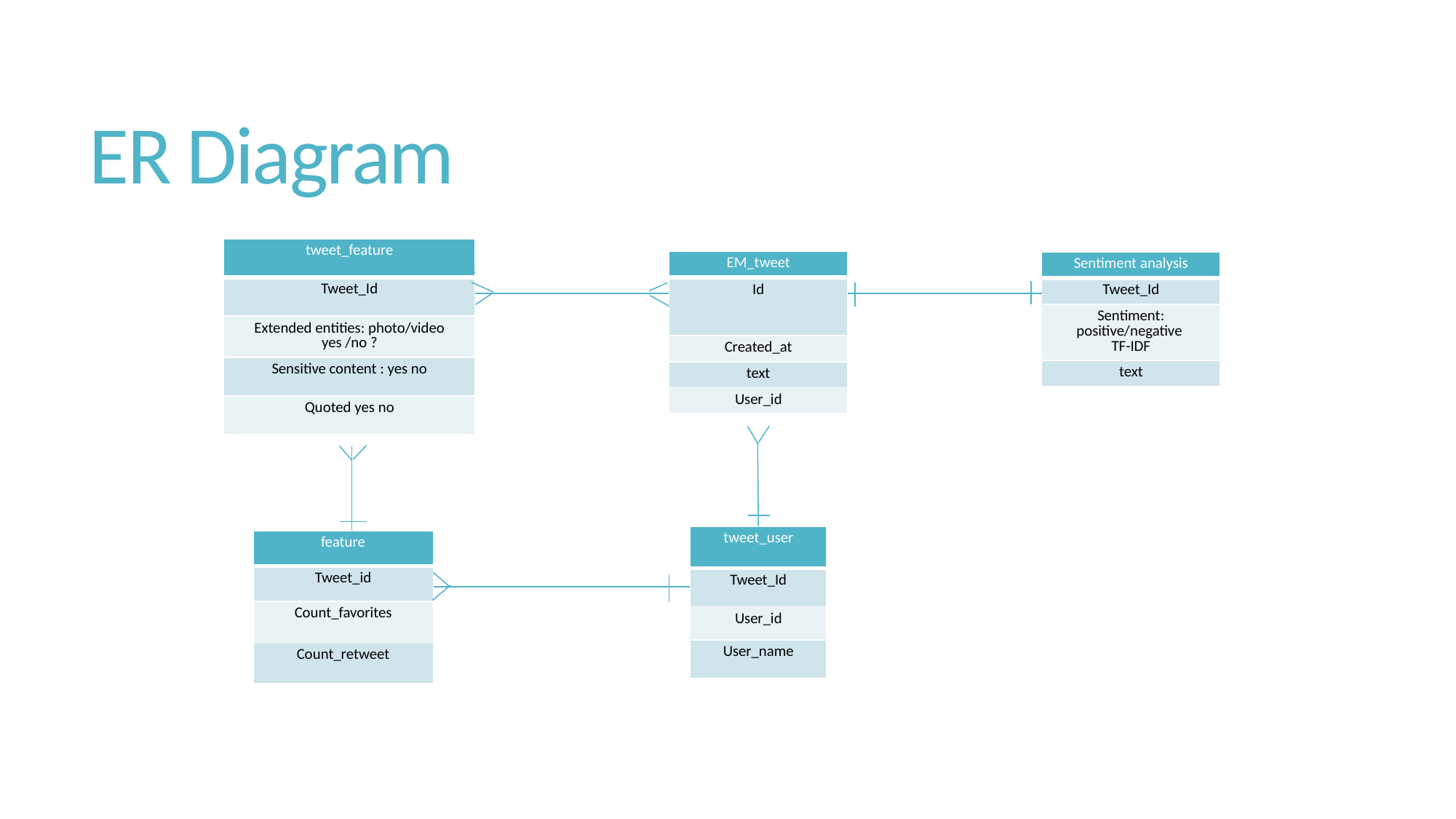

# ER Diagram
| tweet\_feature |
| --- |
| Tweet\_Id |
| Extended entities: photo/video yes /no ? |
| Sensitive content : yes no |
| Quoted yes no |
| EM\_tweet |
| --- |
| Id |
| Created\_at |
| text |
| User\_id |
| Sentiment analysis |
| --- |
| Tweet\_Id |
| Sentiment: positive/negative TF-IDF |
| text |
| tweet\_user |
| --- |
| Tweet\_Id |
| User\_id |
| User\_name |
| feature |
| --- |
| Tweet\_id |
| Count\_favorites |
| Count\_retweet |